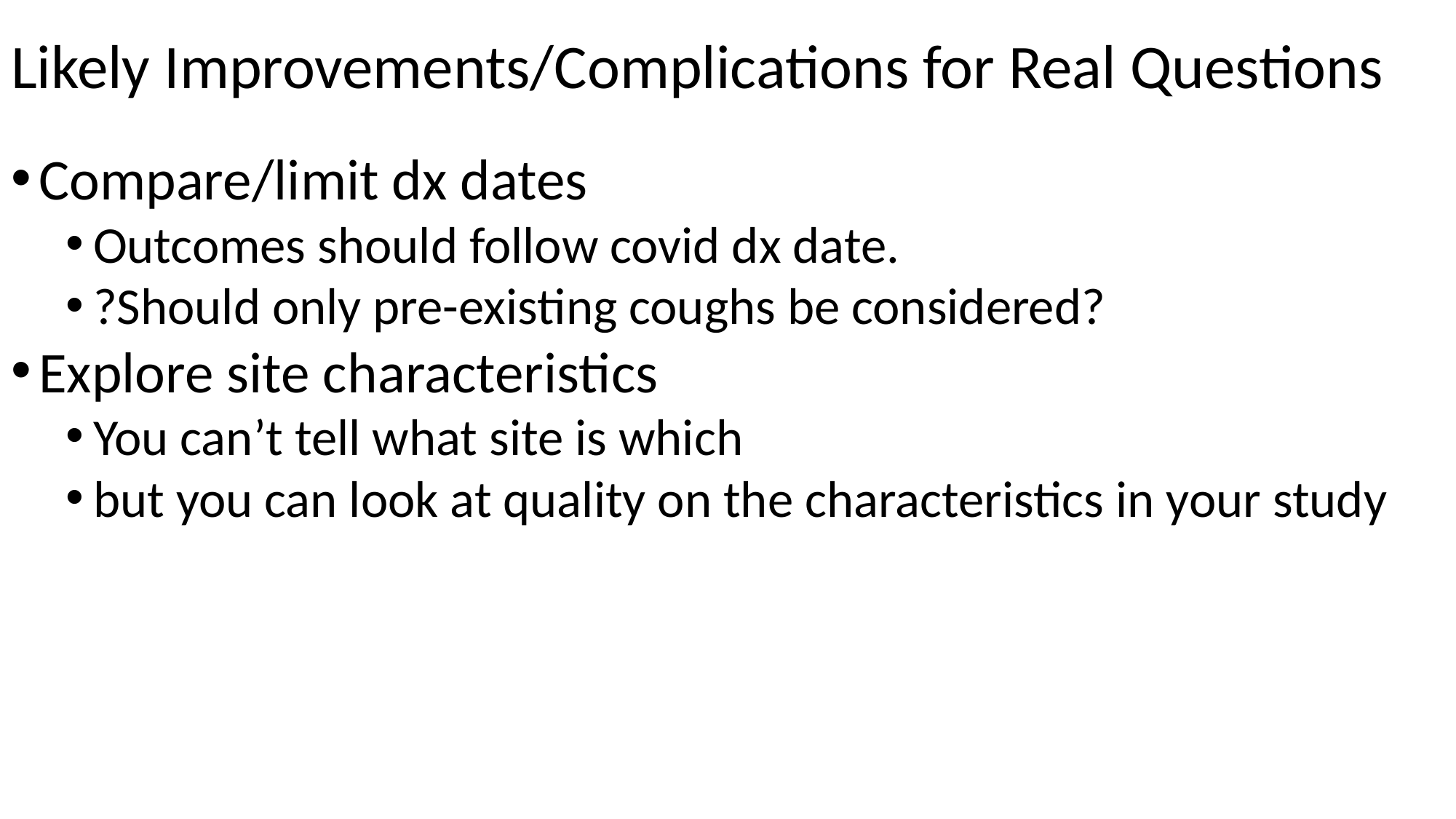

# Likely Improvements/Complications for Real Questions
Compare/limit dx dates
Outcomes should follow covid dx date.
?Should only pre-existing coughs be considered?
Explore site characteristics
You can’t tell what site is which
but you can look at quality on the characteristics in your study